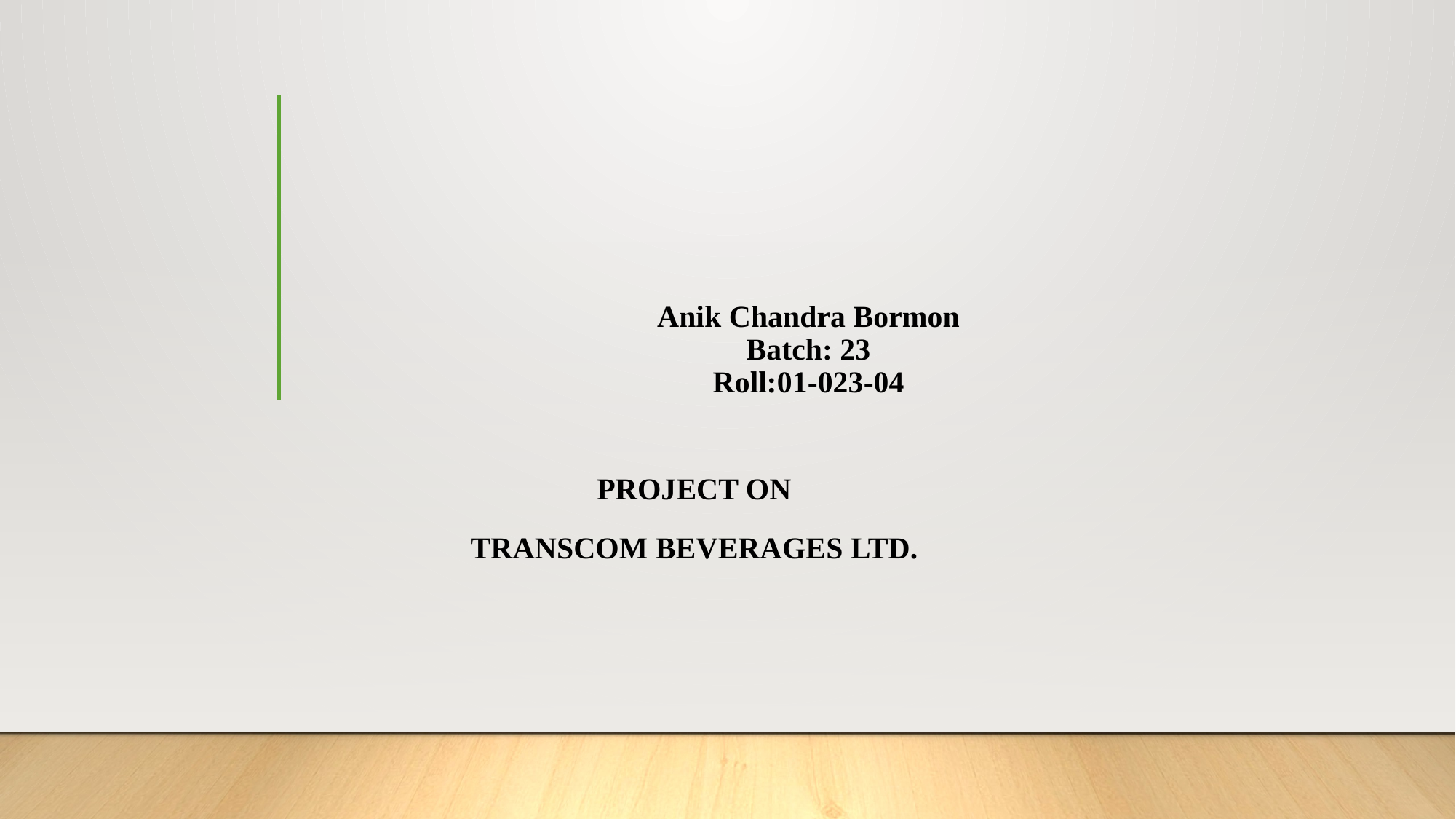

# Anik Chandra Bormon Batch: 23 Roll:01-023-04
Project on
TRANSCOM BEVERAGES LTD.